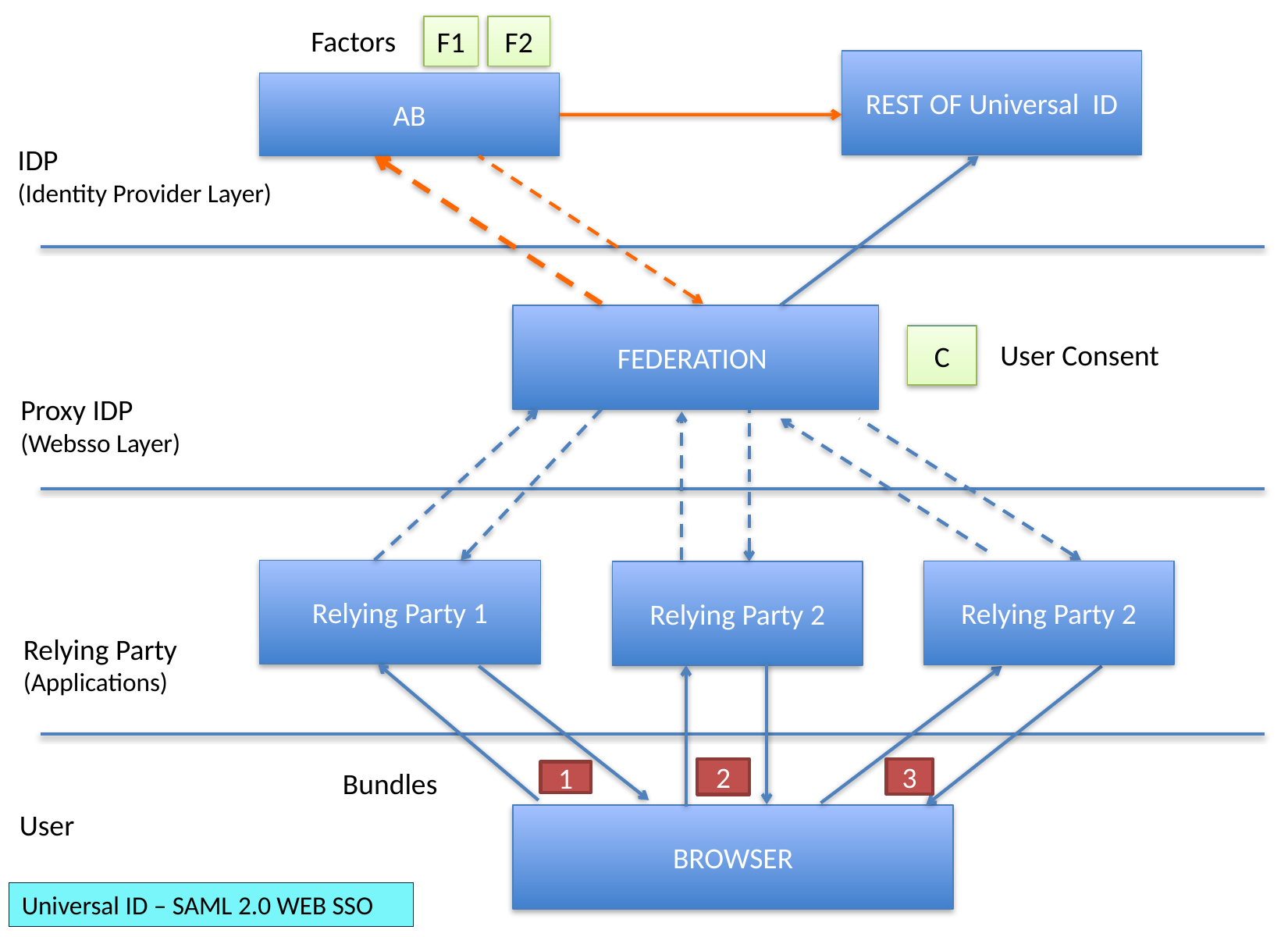

Factors
F1
F2
REST OF Universal  ID
AB
IDP
(Identity Provider Layer)
FEDERATION
C
User Consent
Proxy IDP
(Websso Layer)
Relying Party 1

Relying Party 2

Relying Party 2

Relying Party
(Applications)
Bundles
2
3
1
User
BROWSER
Universal ID – SAML 2.0 WEB SSO